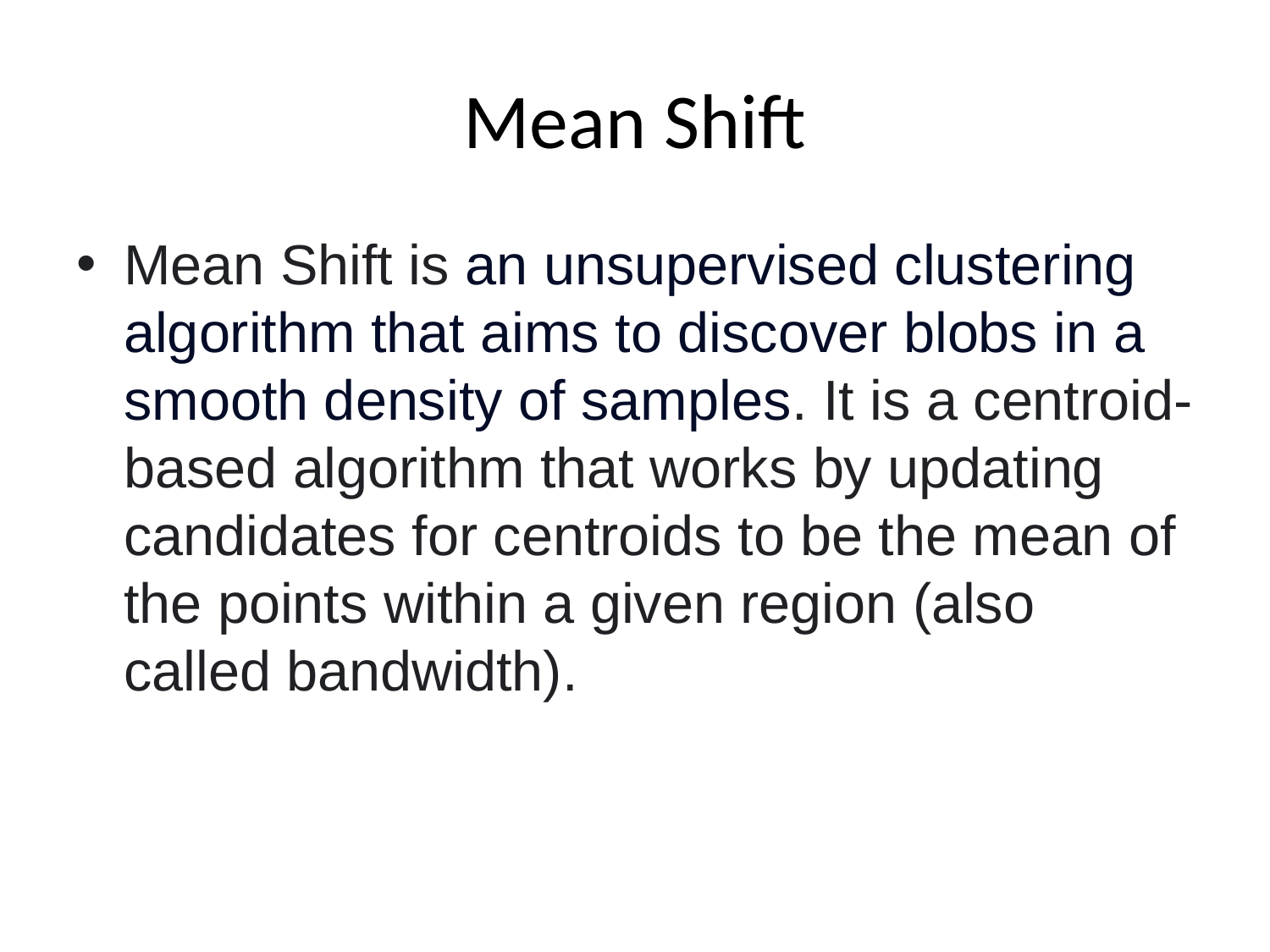

# Mean Shift
Mean Shift is an unsupervised clustering algorithm that aims to discover blobs in a smooth density of samples. It is a centroid-based algorithm that works by updating candidates for centroids to be the mean of the points within a given region (also called bandwidth).